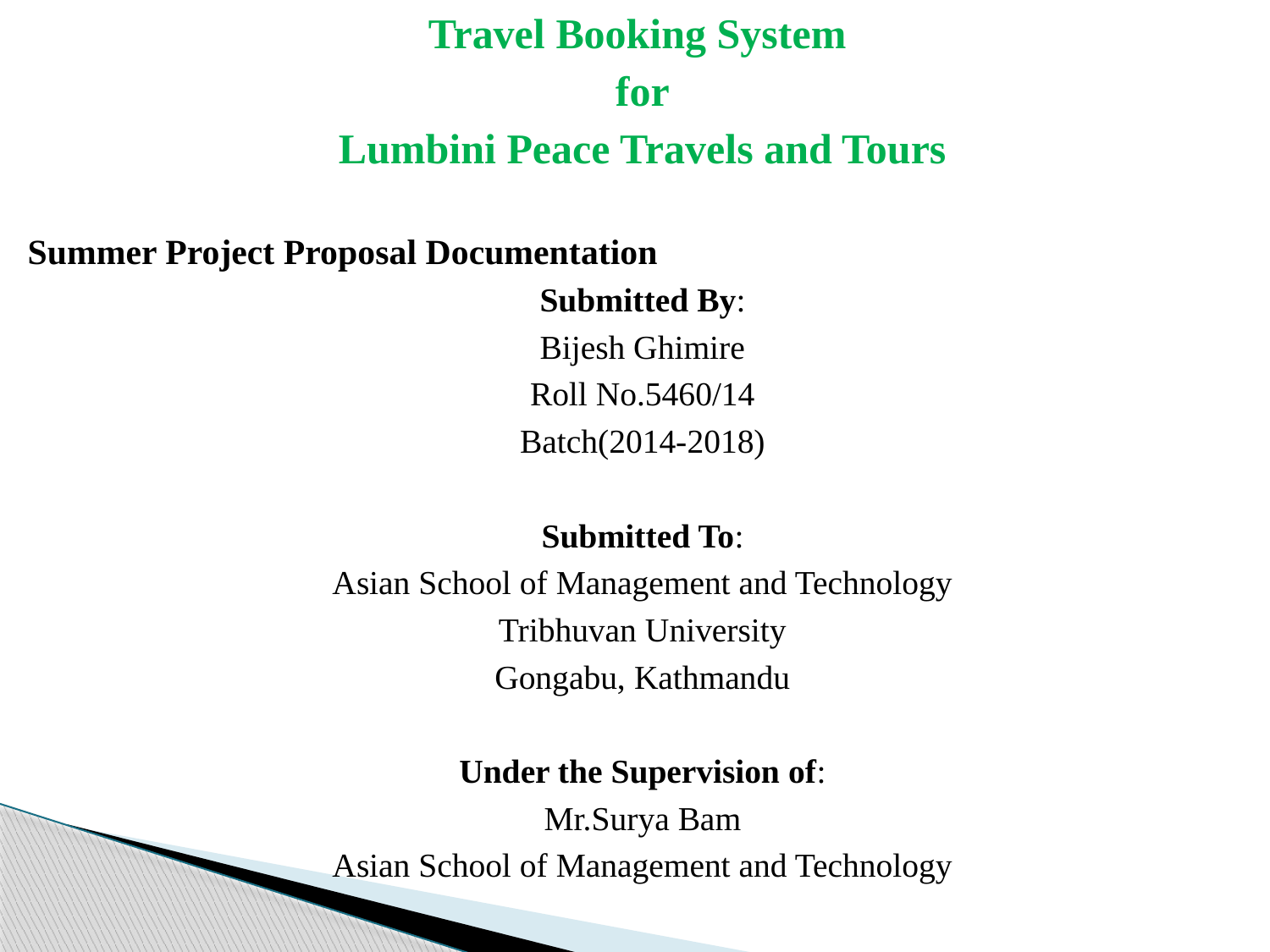

Travel Booking System
for
Lumbini Peace Travels and Tours

Summer Project Proposal Documentation
Submitted By:
Bijesh Ghimire
Roll No.5460/14
Batch(2014-2018)

Submitted To:
Asian School of Management and Technology
Tribhuvan University
Gongabu, Kathmandu

Under the Supervision of:
Mr.Surya Bam
Asian School of Management and Technology